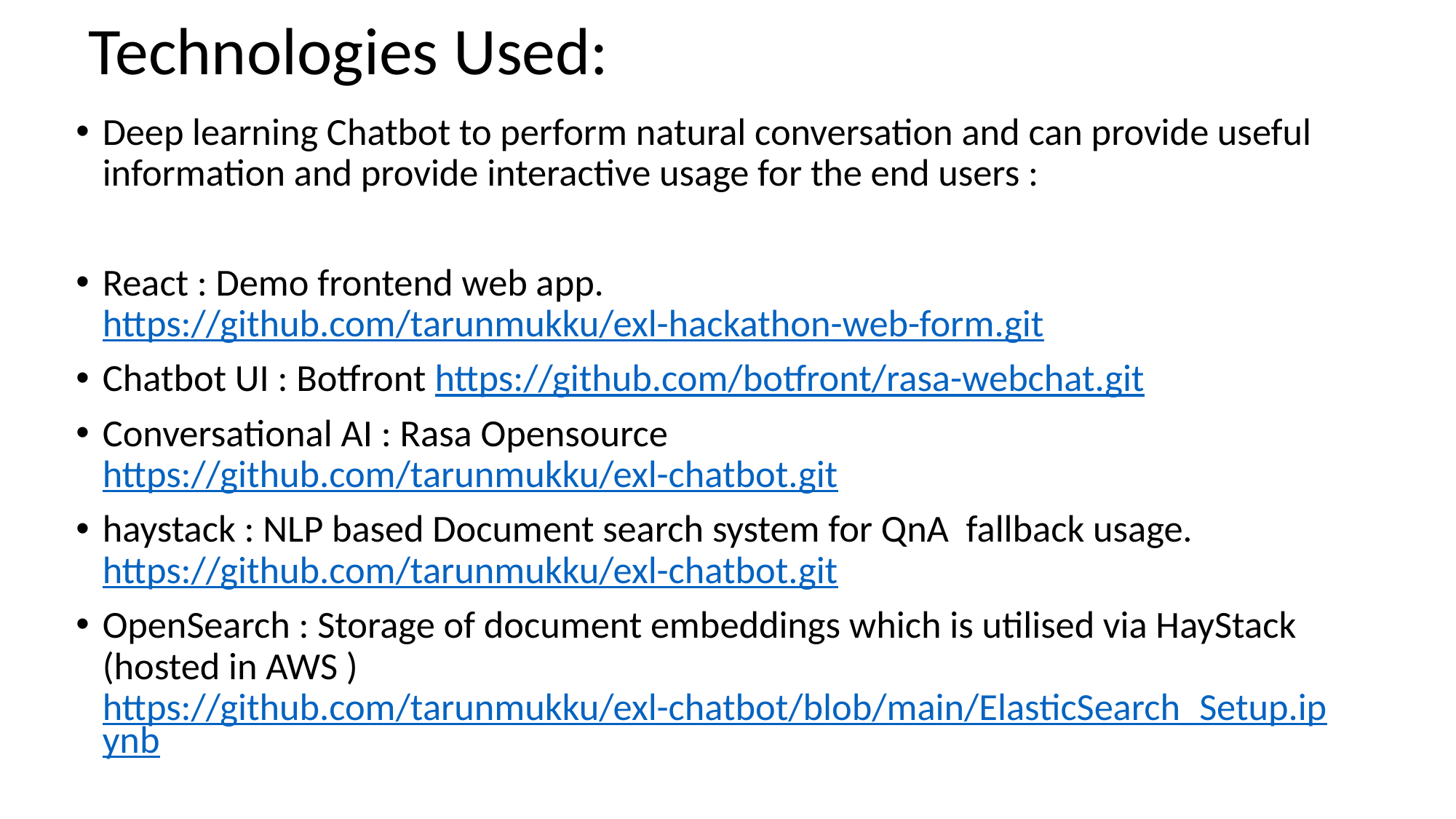

# Technologies Used:
Deep learning Chatbot to perform natural conversation and can provide useful information and provide interactive usage for the end users :

React : Demo frontend web app. https://github.com/tarunmukku/exl-hackathon-web-form.git
Chatbot UI : Botfront https://github.com/botfront/rasa-webchat.git
Conversational AI : Rasa Opensource https://github.com/tarunmukku/exl-chatbot.git
haystack : NLP based Document search system for QnA  fallback usage. https://github.com/tarunmukku/exl-chatbot.git
OpenSearch : Storage of document embeddings which is utilised via HayStack (hosted in AWS ) https://github.com/tarunmukku/exl-chatbot/blob/main/ElasticSearch_Setup.ipynb